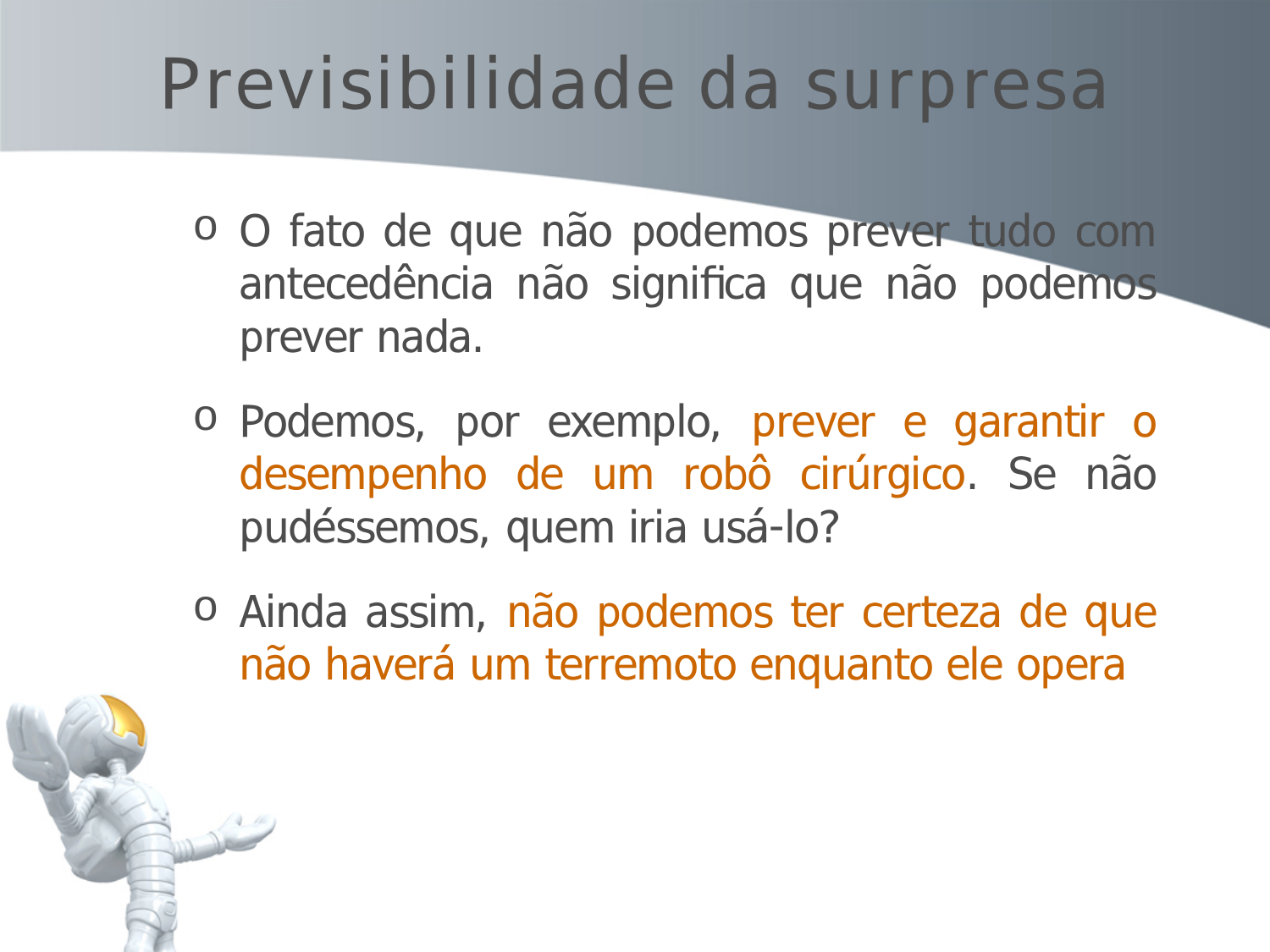

Previsibilidade da surpresa
O fato de que não podemos prever tudo com antecedência não significa que não podemos prever nada.
Podemos, por exemplo, prever e garantir o desempenho de um robô cirúrgico. Se não pudéssemos, quem iria usá-lo?
Ainda assim, não podemos ter certeza de que não haverá um terremoto enquanto ele opera